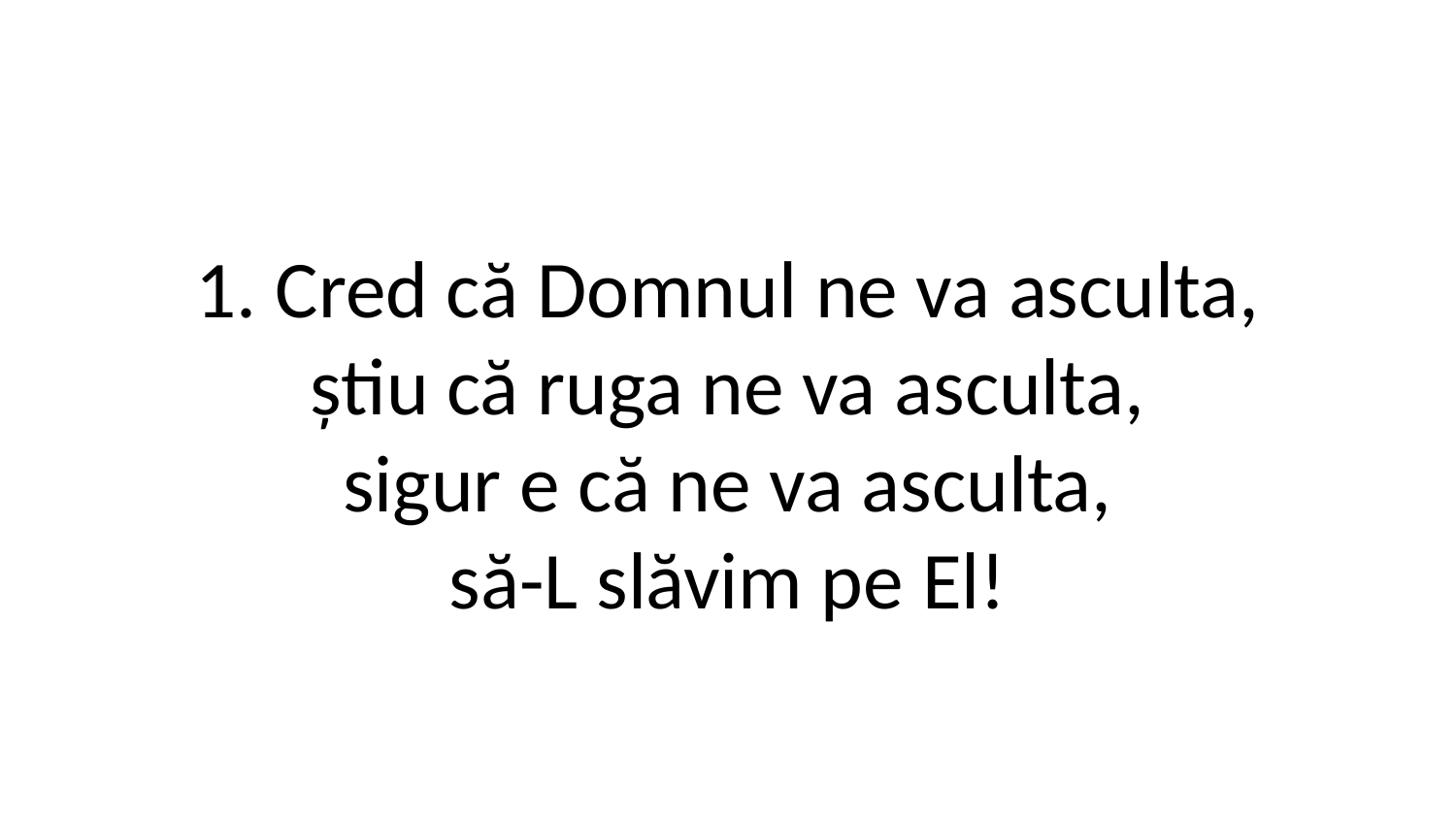

1. Cred că Domnul ne va asculta,
știu că ruga ne va asculta,
sigur e că ne va asculta,
să-L slăvim pe El!